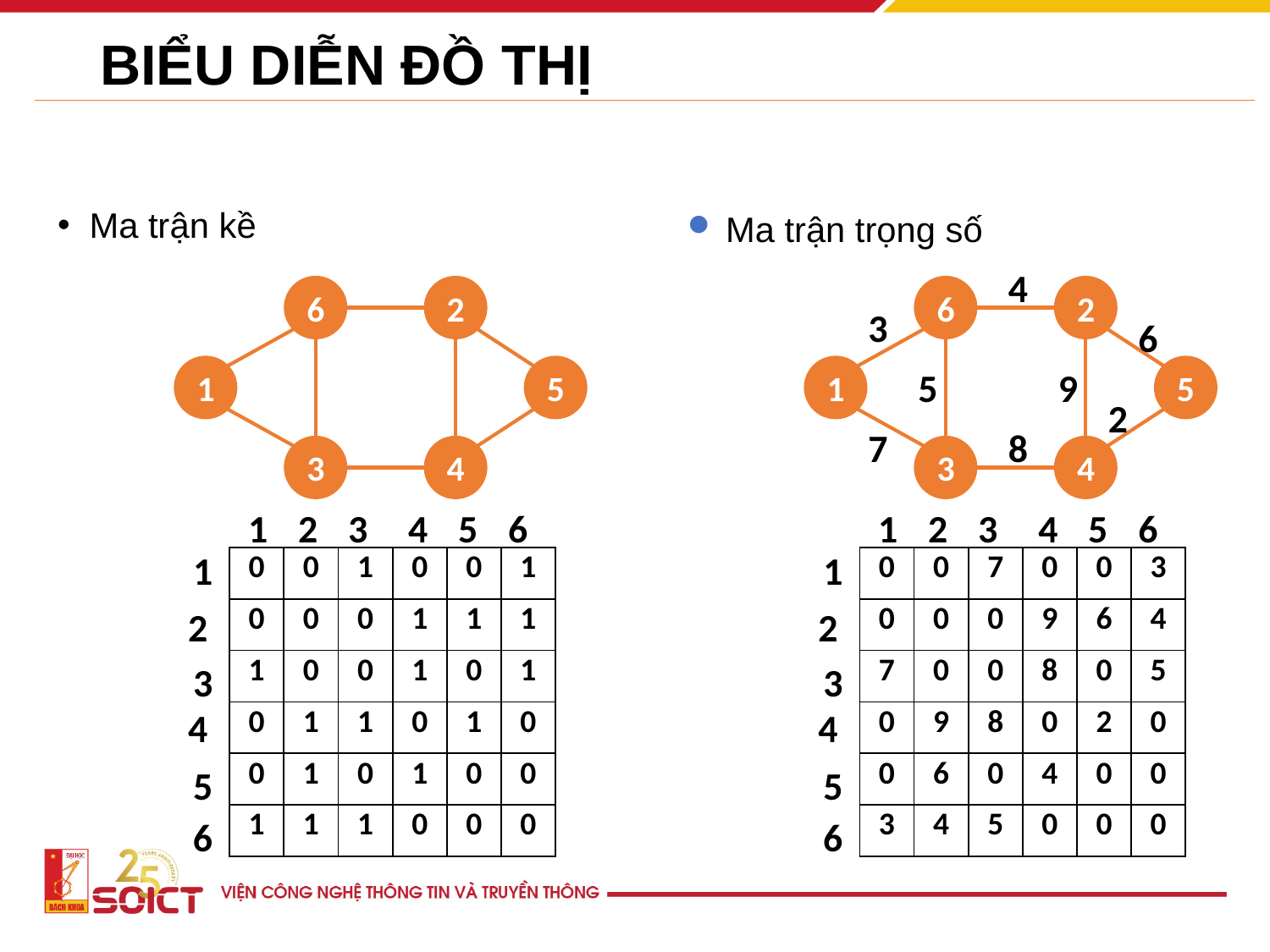

# BIỂU DIỄN ĐỒ THỊ
Ma trận kề
Ma trận trọng số
4
6
2
6
2
3
6
1
5
1
5
5
9
2
8
7
3
4
3
4
1
2
4
5
6
1
2
4
5
6
3
3
1
1
| 0 | 0 | 1 | 0 | 0 | 1 |
| --- | --- | --- | --- | --- | --- |
| 0 | 0 | 0 | 1 | 1 | 1 |
| 1 | 0 | 0 | 1 | 0 | 1 |
| 0 | 1 | 1 | 0 | 1 | 0 |
| 0 | 1 | 0 | 1 | 0 | 0 |
| 1 | 1 | 1 | 0 | 0 | 0 |
| 0 | 0 | 7 | 0 | 0 | 3 |
| --- | --- | --- | --- | --- | --- |
| 0 | 0 | 0 | 9 | 6 | 4 |
| 7 | 0 | 0 | 8 | 0 | 5 |
| 0 | 9 | 8 | 0 | 2 | 0 |
| 0 | 6 | 0 | 4 | 0 | 0 |
| 3 | 4 | 5 | 0 | 0 | 0 |
2
2
3
3
4
4
5
5
6
6